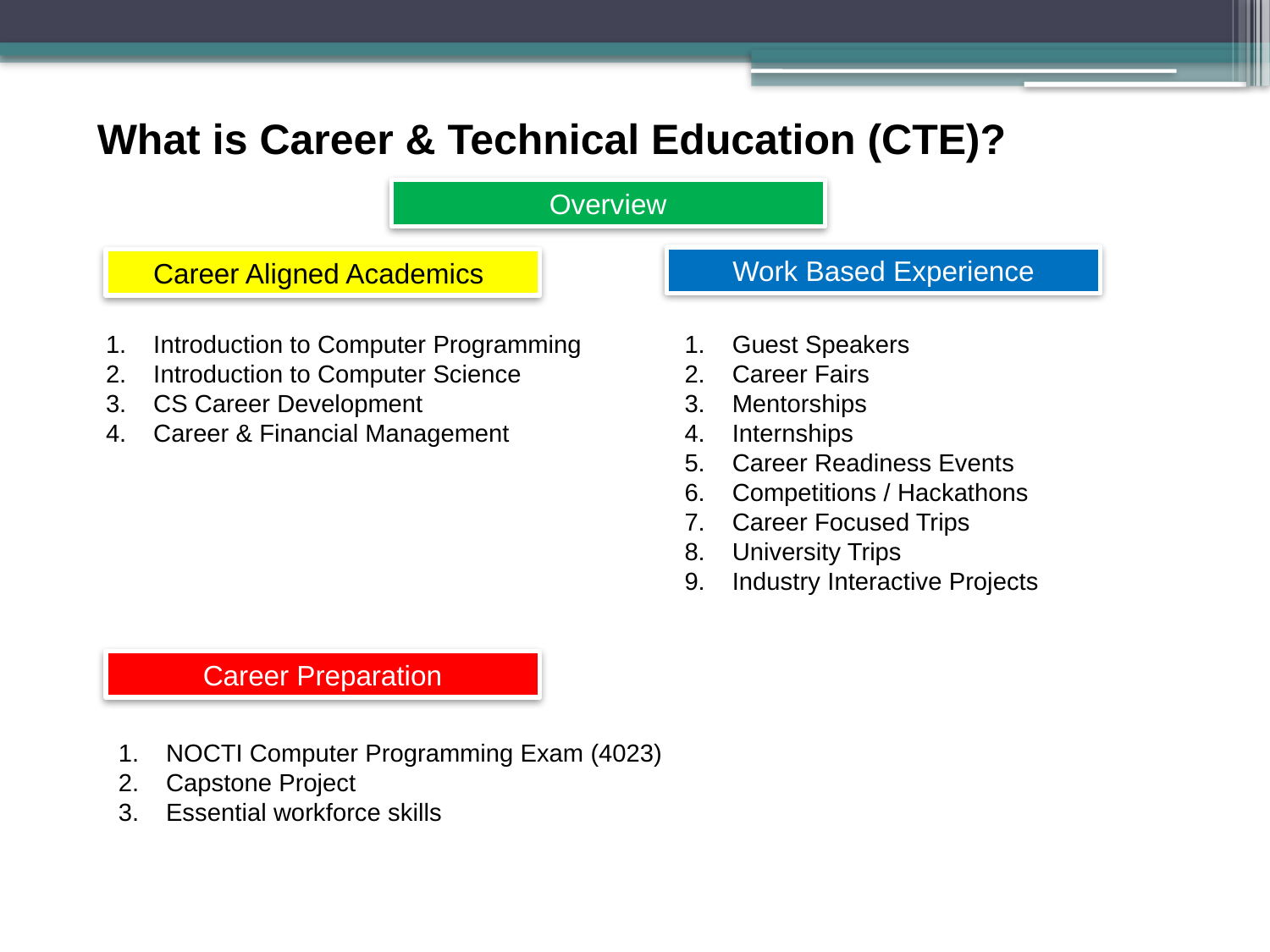

What is Career & Technical Education (CTE)?
Overview
Work Based Experience
Career Aligned Academics
Introduction to Computer Programming
Introduction to Computer Science
CS Career Development
Career & Financial Management
Guest Speakers
Career Fairs
Mentorships
Internships
Career Readiness Events
Competitions / Hackathons
Career Focused Trips
University Trips
Industry Interactive Projects
Career Preparation
NOCTI Computer Programming Exam (4023)
Capstone Project
Essential workforce skills